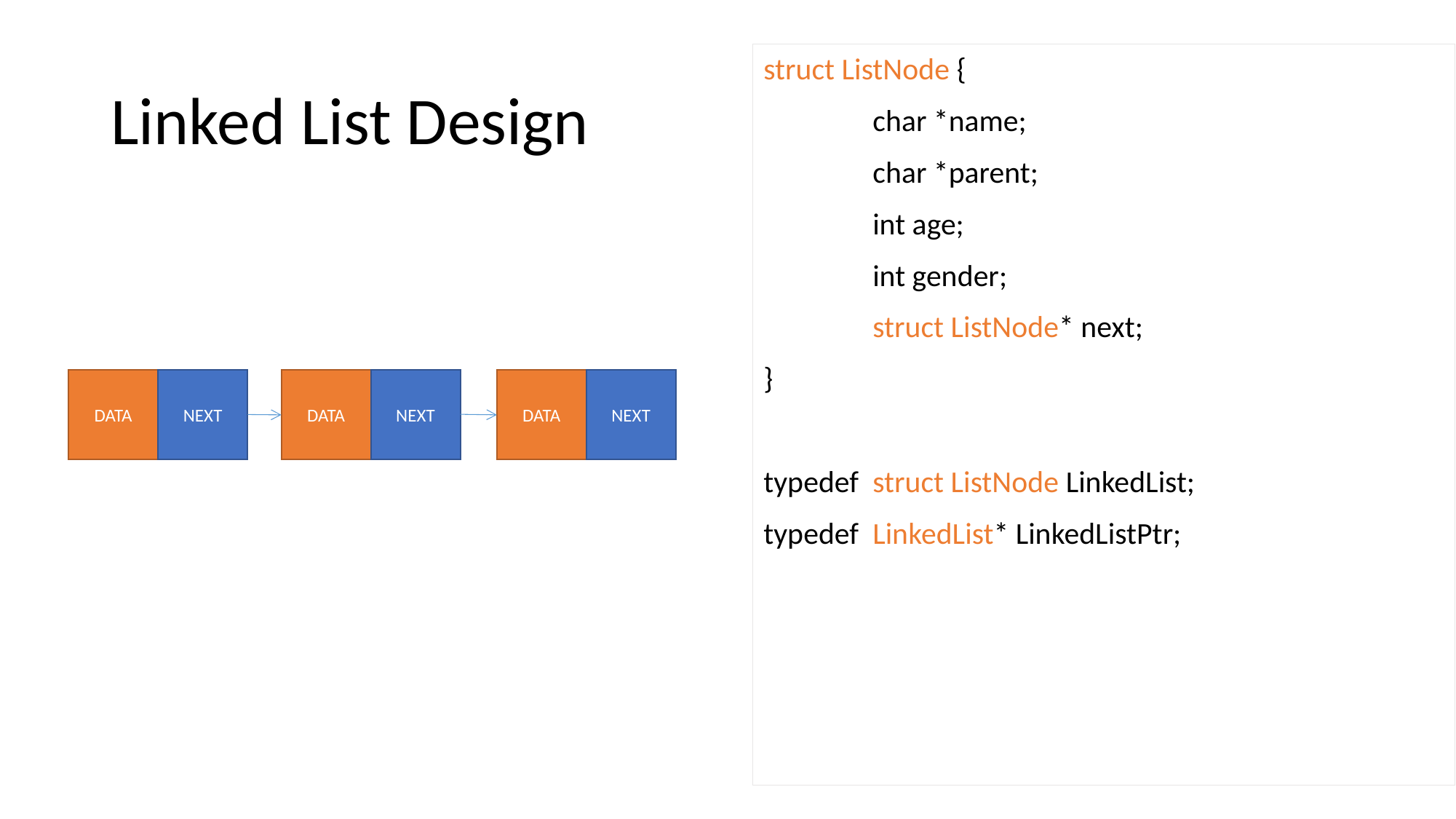

# Linked List Design
struct ListNode {
	char *name;
	char *parent;
	int age;
	int gender;
	struct ListNode* next;
}

typedef	struct ListNode LinkedList;
typedef  LinkedList* LinkedListPtr;
DATA
NEXT
DATA
NEXT
DATA
NEXT